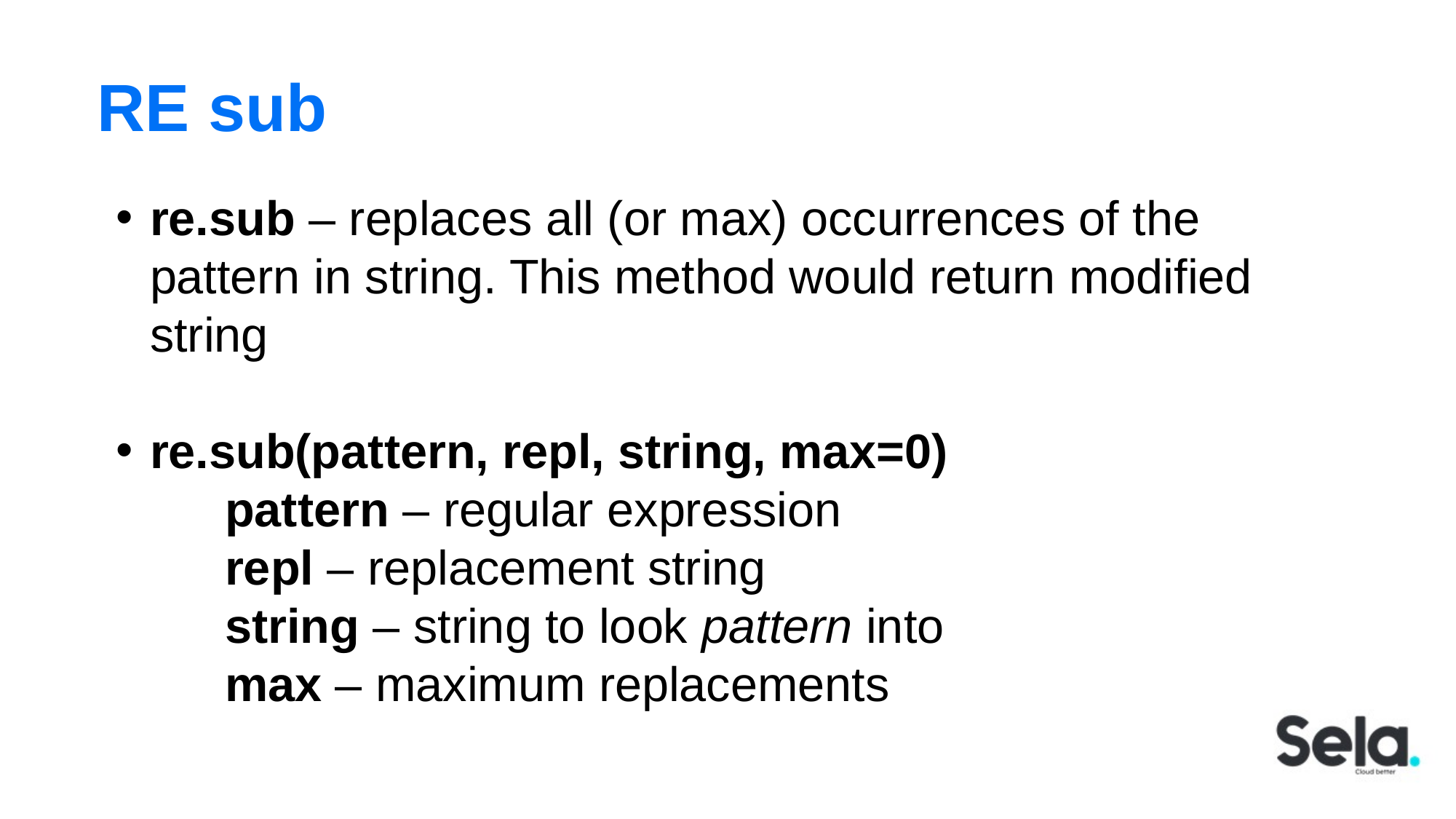

# RE sub
re.sub – replaces all (or max) occurrences of the pattern in string. This method would return modified string

re.sub(pattern, repl, string, max=0)
	pattern – regular expression
	repl – replacement string
	string – string to look pattern into
	max – maximum replacements